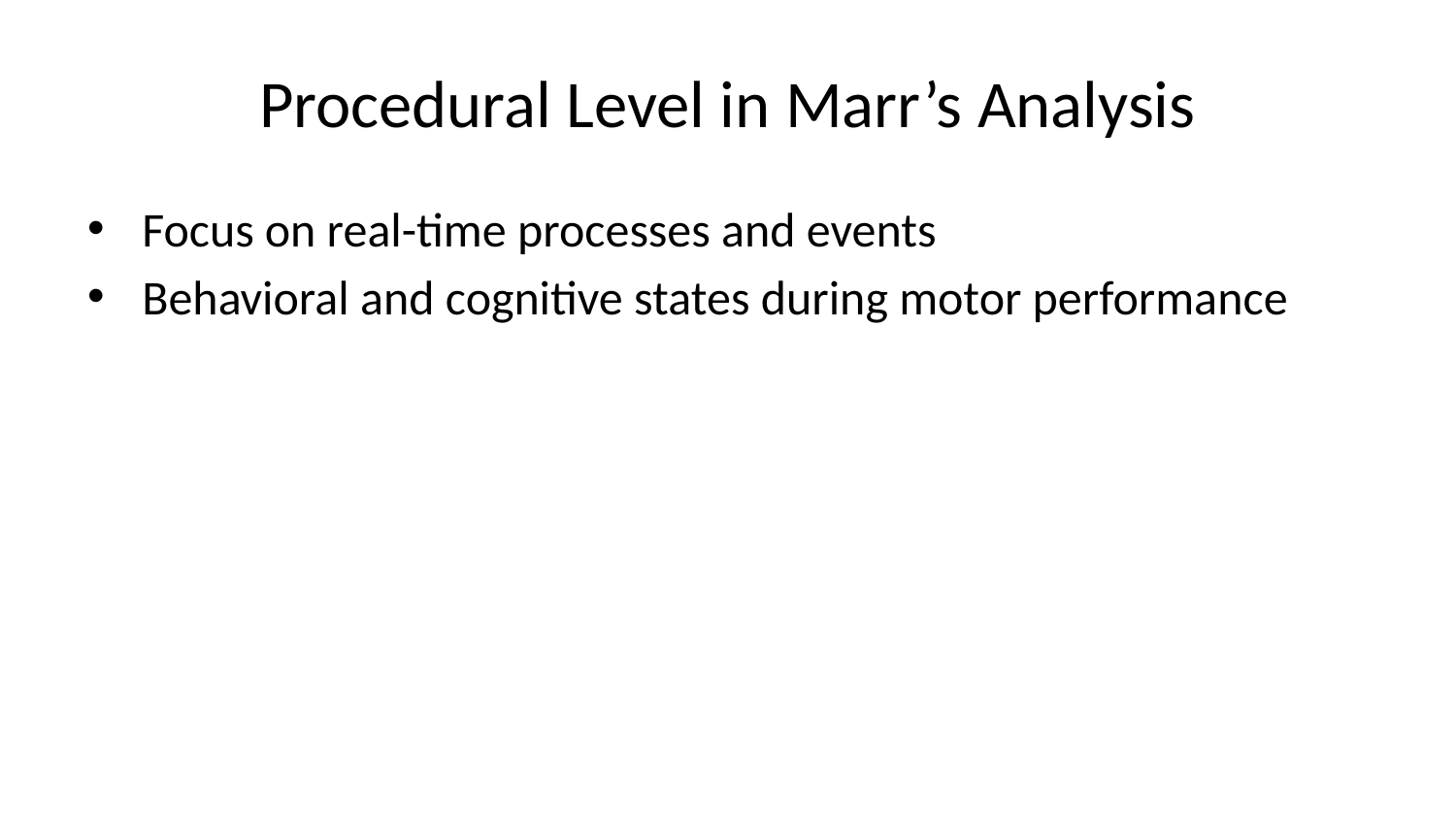

# Procedural Level in Marr’s Analysis
Focus on real-time processes and events
Behavioral and cognitive states during motor performance